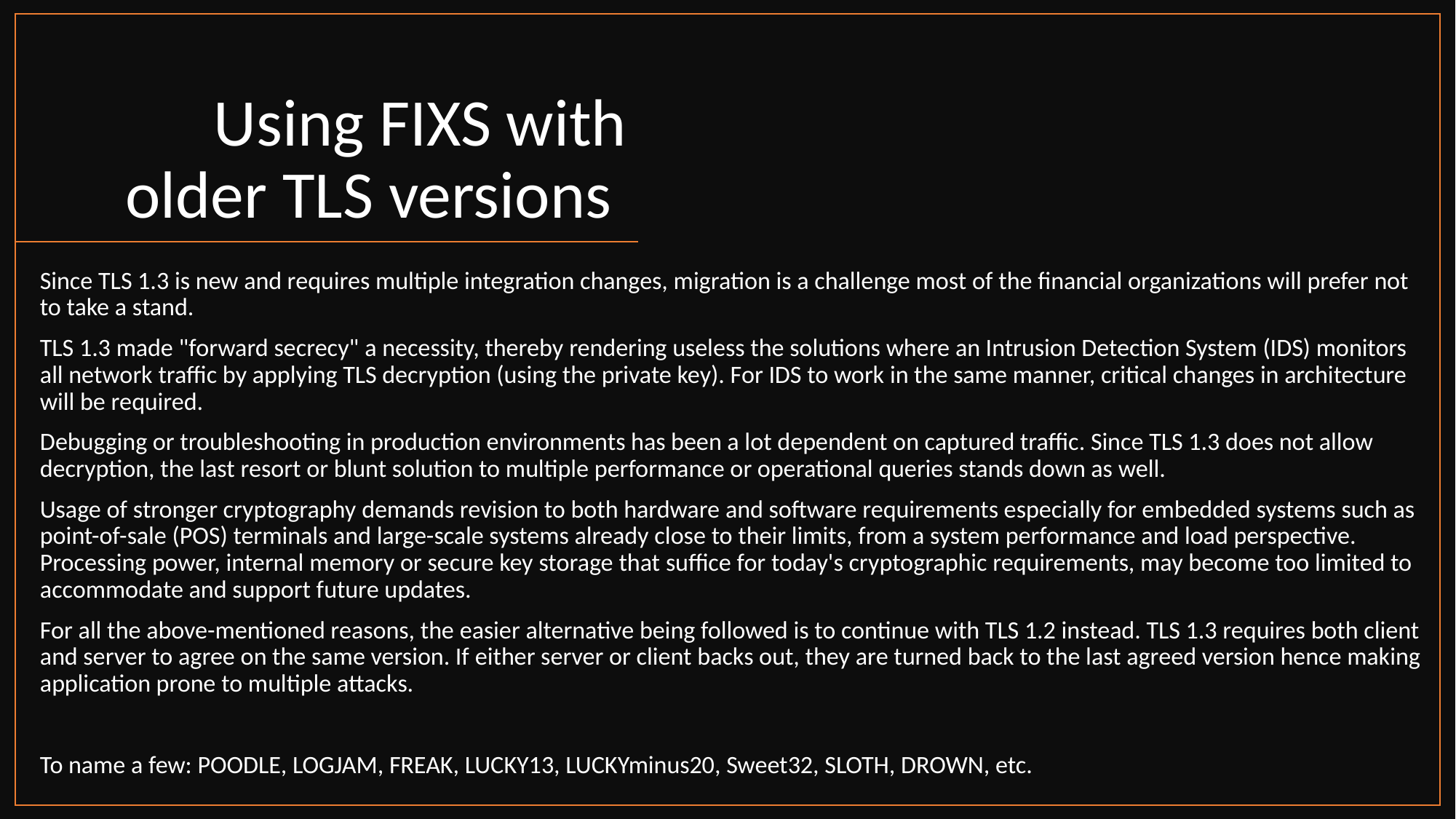

# Using FIXS with older TLS versions
Since TLS 1.3 is new and requires multiple integration changes, migration is a challenge most of the financial organizations will prefer not to take a stand.
TLS 1.3 made "forward secrecy" a necessity, thereby rendering useless the solutions where an Intrusion Detection System (IDS) monitors all network traffic by applying TLS decryption (using the private key). For IDS to work in the same manner, critical changes in architecture will be required.
Debugging or troubleshooting in production environments has been a lot dependent on captured traffic. Since TLS 1.3 does not allow decryption, the last resort or blunt solution to multiple performance or operational queries stands down as well.
Usage of stronger cryptography demands revision to both hardware and software requirements especially for embedded systems such as point-of-sale (POS) terminals and large-scale systems already close to their limits, from a system performance and load perspective. Processing power, internal memory or secure key storage that suffice for today's cryptographic requirements, may become too limited to accommodate and support future updates.
For all the above-mentioned reasons, the easier alternative being followed is to continue with TLS 1.2 instead. TLS 1.3 requires both client and server to agree on the same version. If either server or client backs out, they are turned back to the last agreed version hence making application prone to multiple attacks.

To name a few: POODLE, LOGJAM, FREAK, LUCKY13, LUCKYminus20, Sweet32, SLOTH, DROWN, etc.